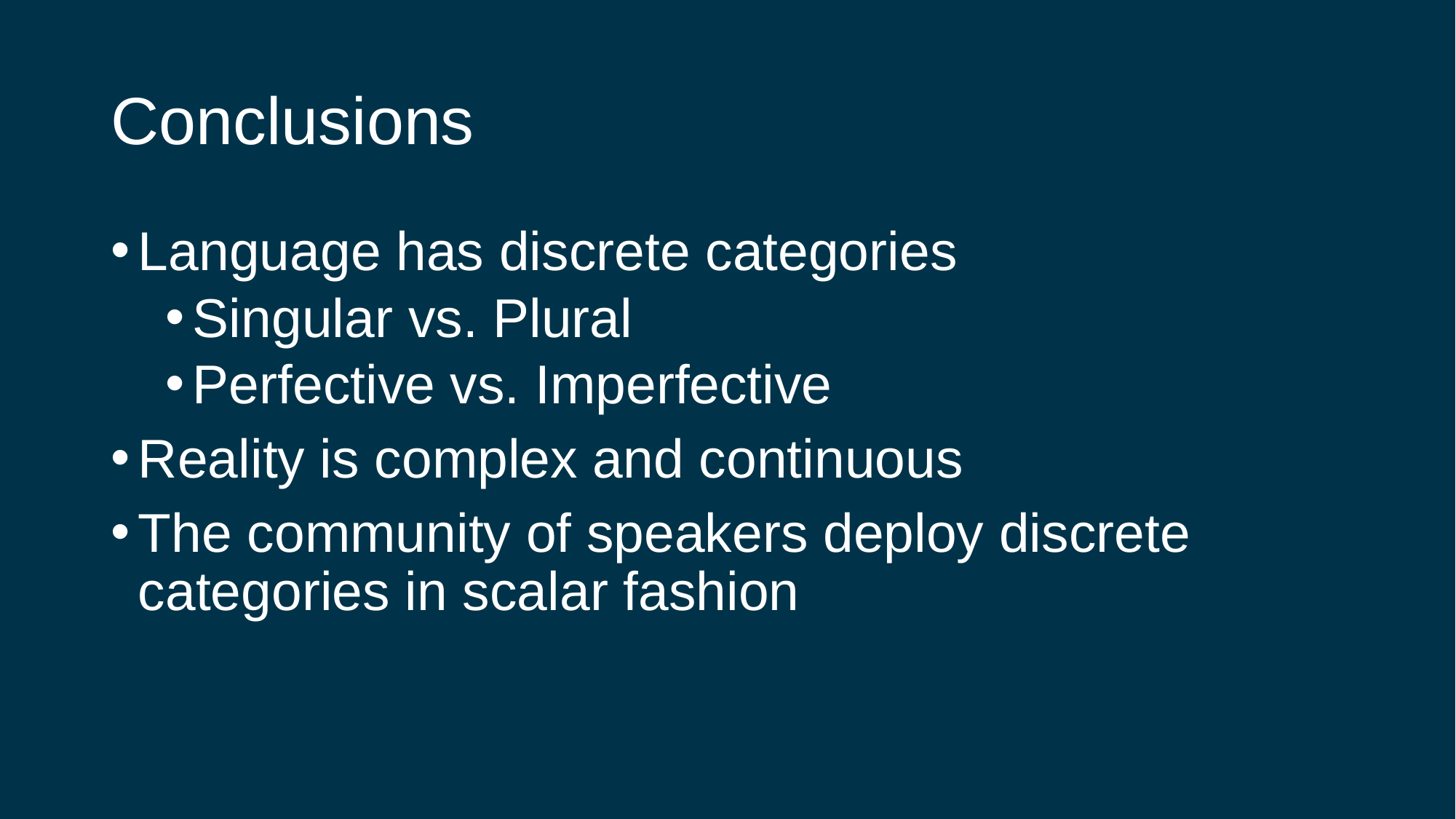

# Conclusions
Language has discrete categories
Singular vs. Plural
Perfective vs. Imperfective
Reality is complex and continuous
The community of speakers deploy discrete categories in scalar fashion